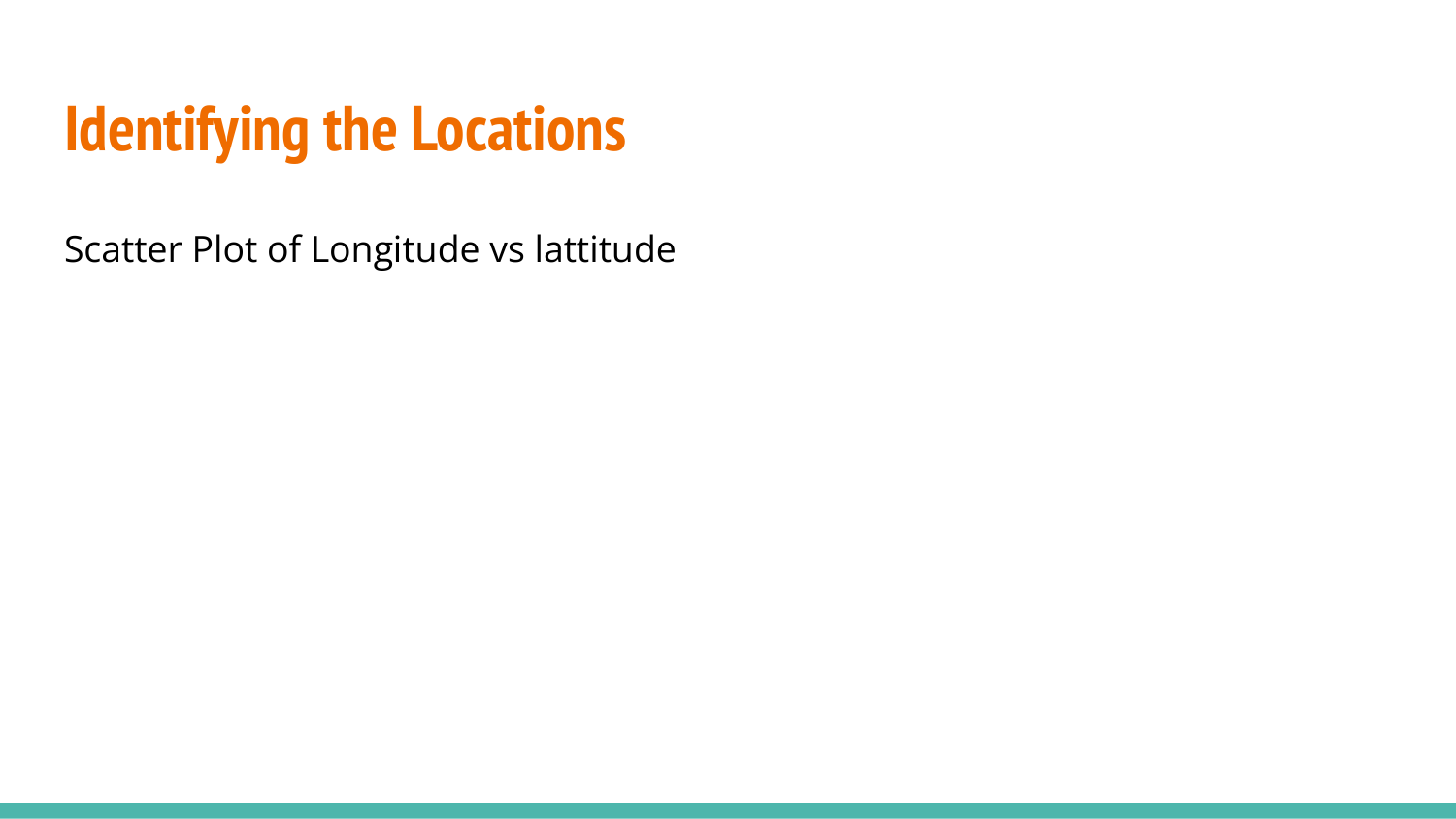

# Identifying the Locations
Scatter Plot of Longitude vs lattitude